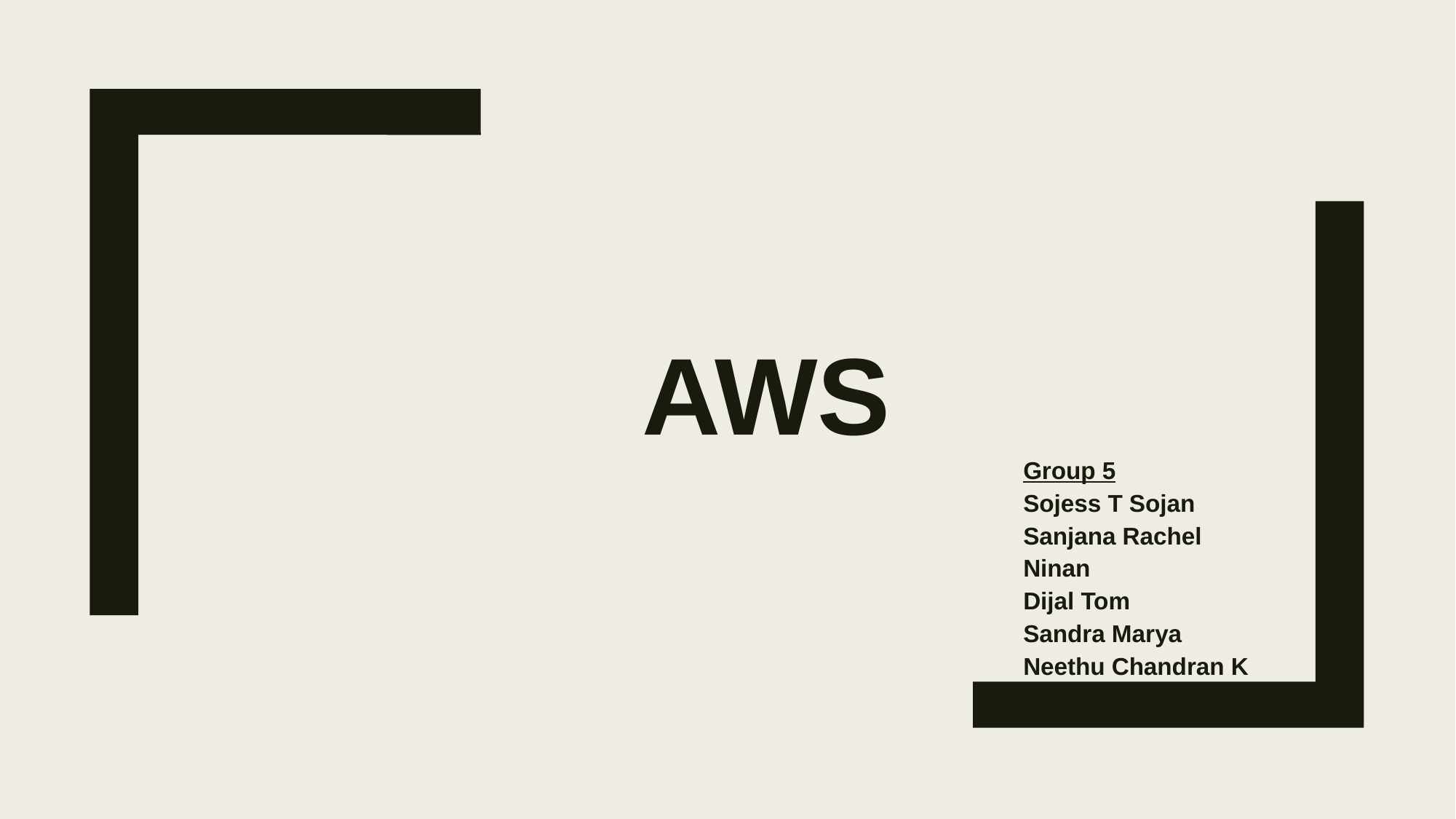

# AWS
Group 5
Sojess T Sojan
Sanjana Rachel Ninan
Dijal Tom
Sandra Marya
Neethu Chandran K